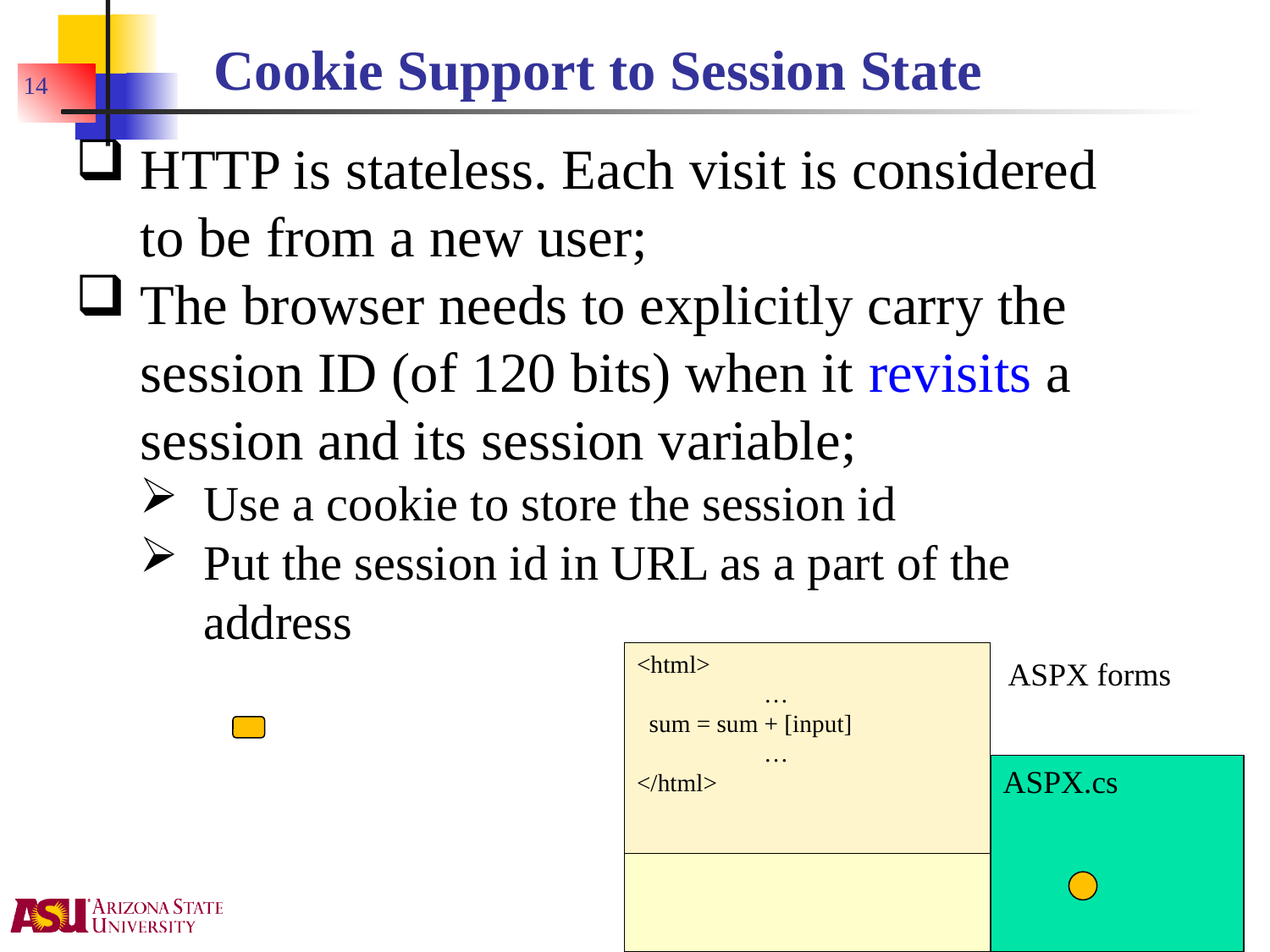

# Cookie Support to Session State
14
HTTP is stateless. Each visit is considered to be from a new user;
The browser needs to explicitly carry the session ID (of 120 bits) when it revisits a session and its session variable;
Use a cookie to store the session id
Put the session id in URL as a part of the address
<%@ Page Language = C# %>
<html>
	…
  sum = sum + [input]
	…
</html>
<html>
	…
  sum = sum + [input]
	…
</html>
ASPX forms

ASPX.cs